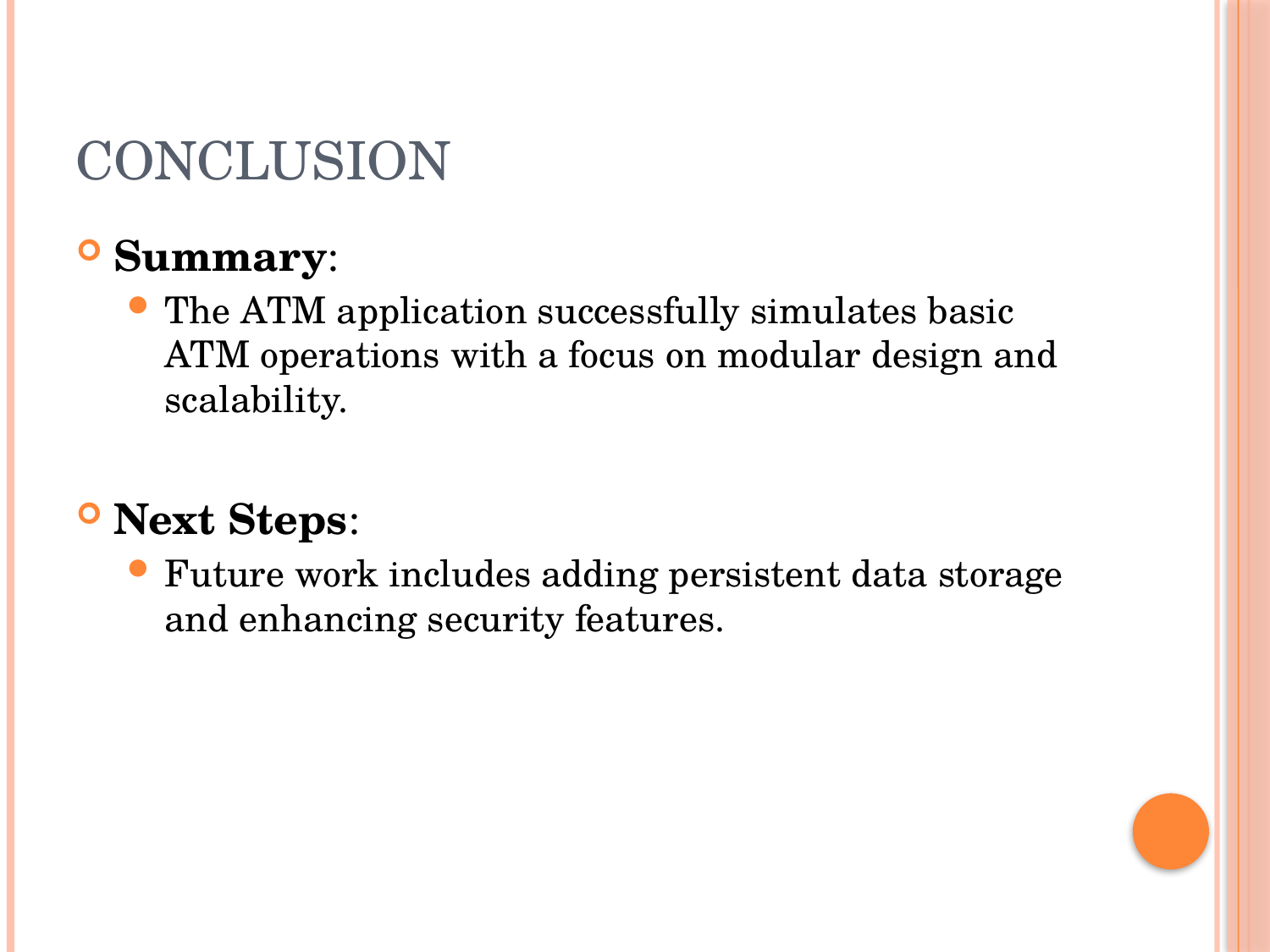

# Conclusion
Summary:
The ATM application successfully simulates basic ATM operations with a focus on modular design and scalability.

Next Steps:
Future work includes adding persistent data storage and enhancing security features.